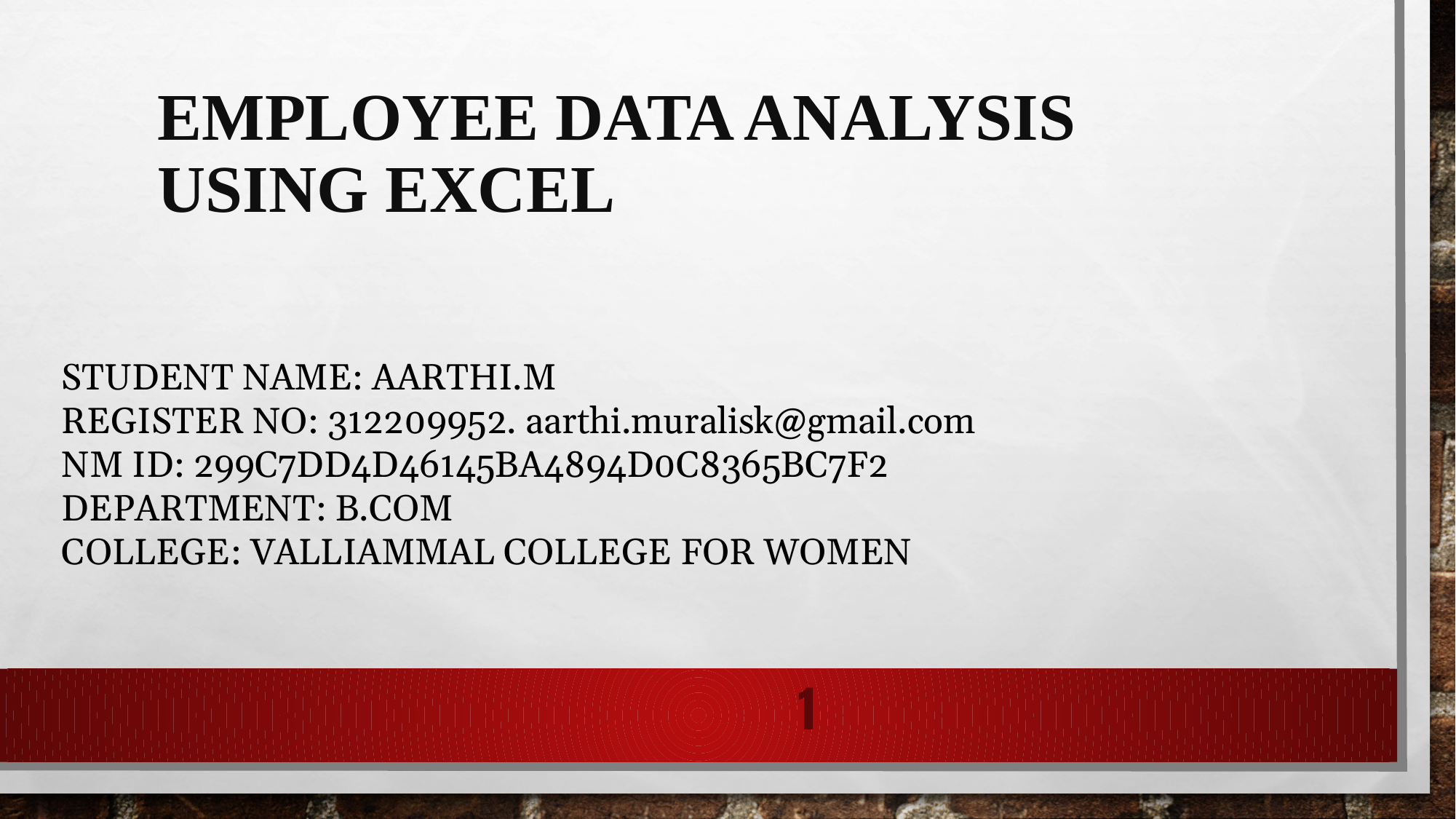

# Employee Data Analysis using Excel
STUDENT NAME: AARTHI.M
REGISTER NO: 312209952. aarthi.muralisk@gmail.com
NM ID: 299C7DD4D46145BA4894D0C8365BC7F2
DEPARTMENT: B.COM
COLLEGE: VALLIAMMAL COLLEGE FOR WOMEN

1